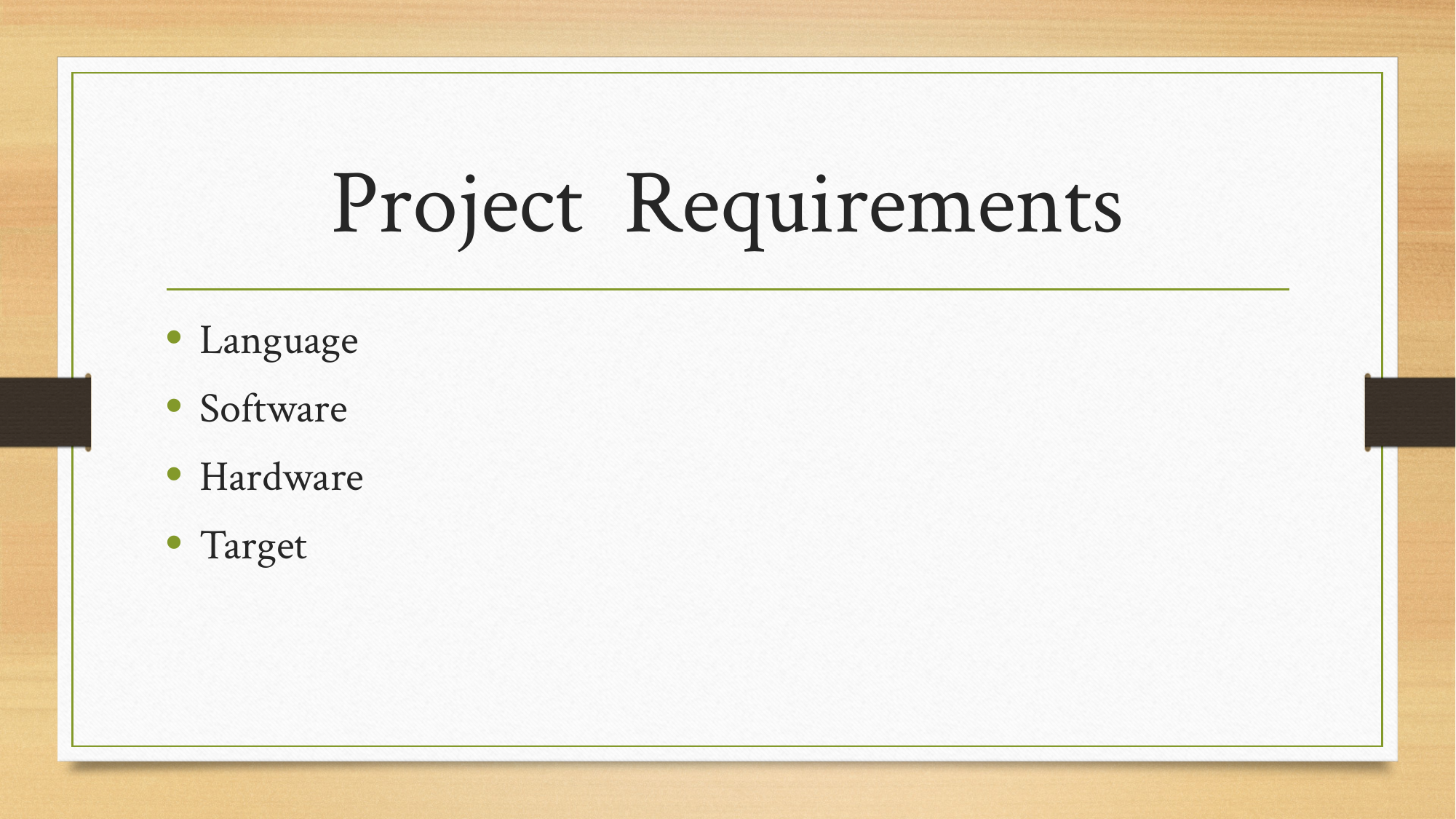

# Project  Requirements
Language
Software
Hardware
Target